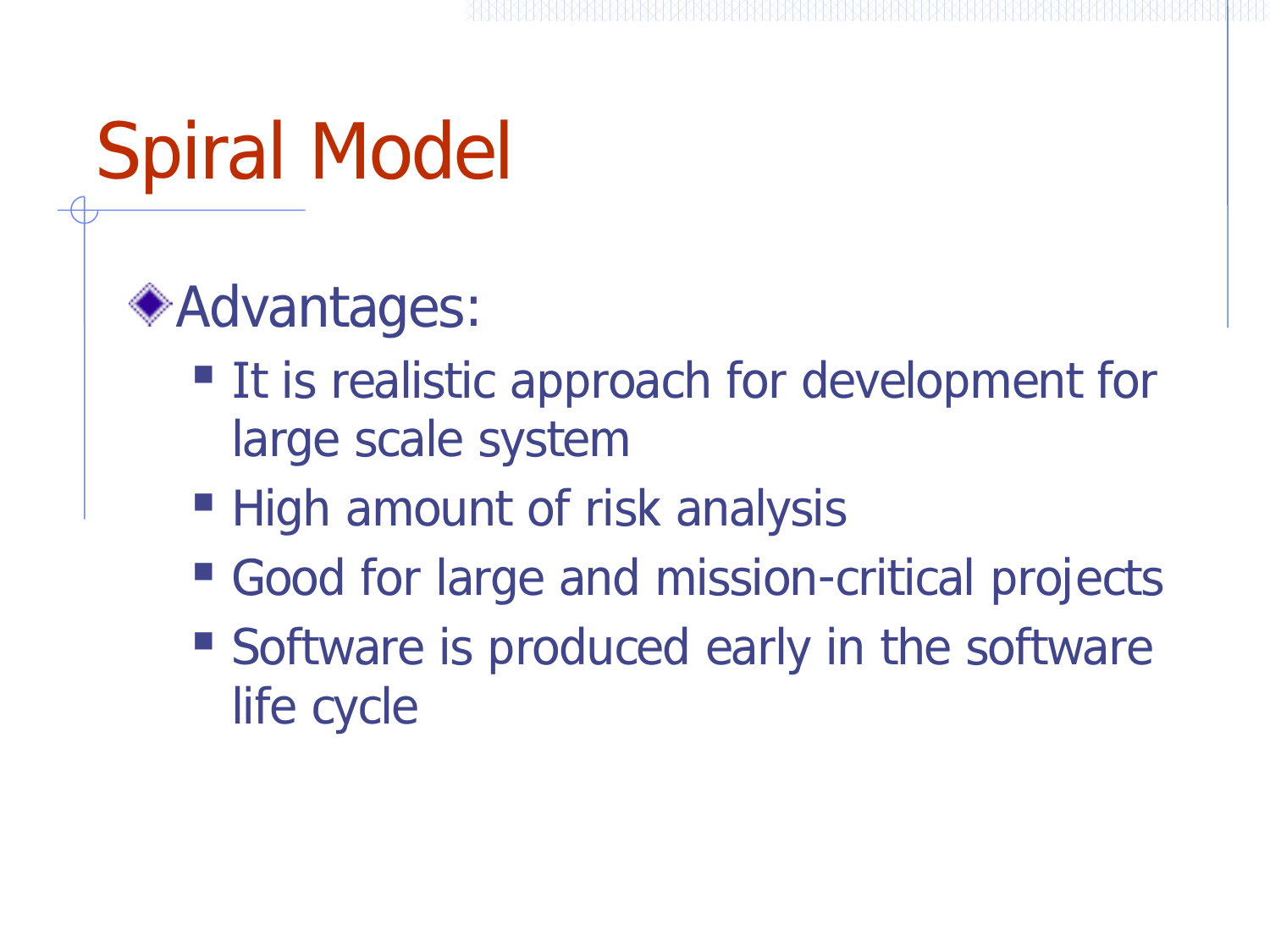

# Spiral Model
Advantages:
It is realistic approach for development for large scale system
High amount of risk analysis
Good for large and mission-critical projects
Software is produced early in the software life cycle